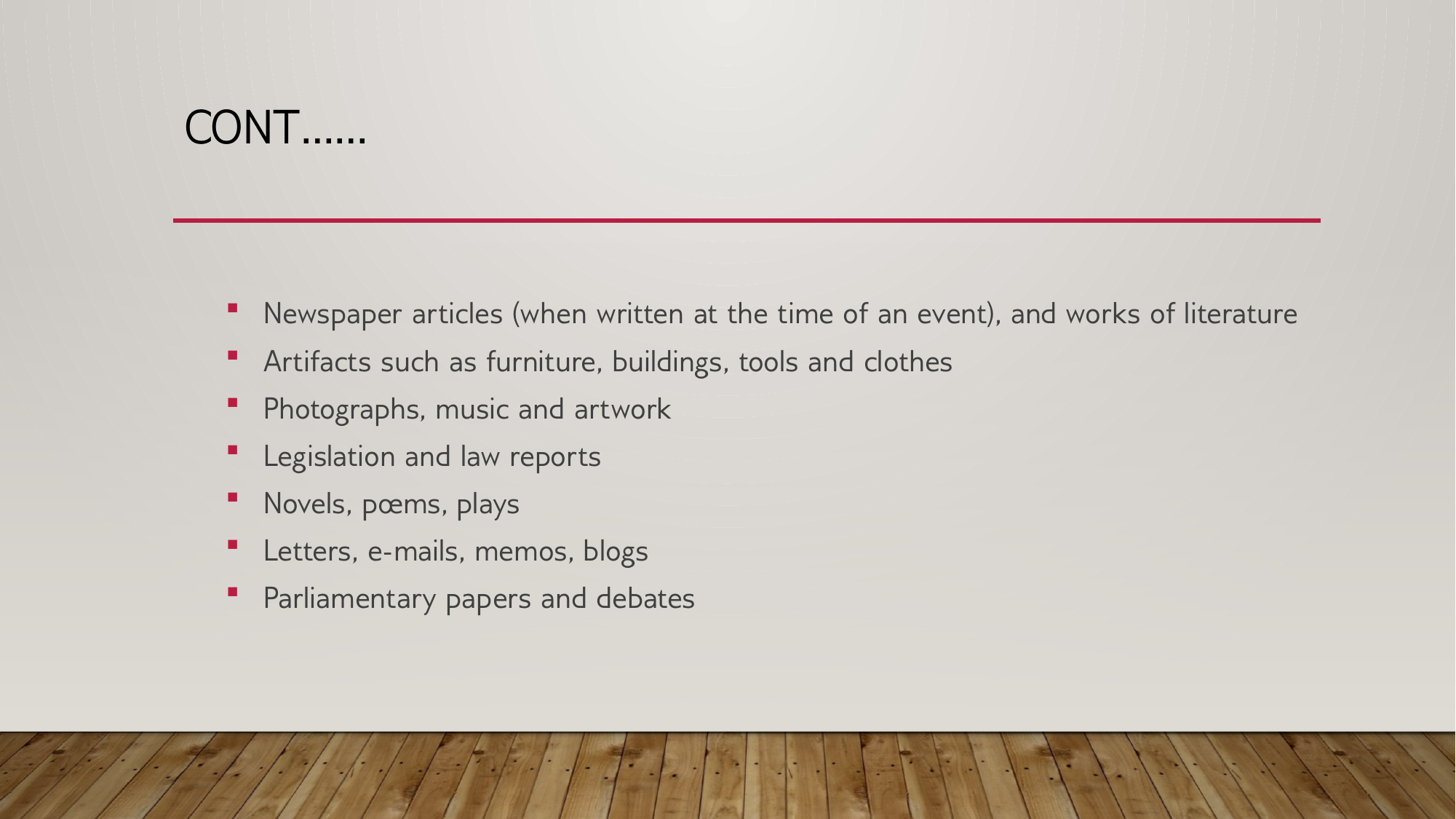

# Cont……

Newspaper articles (when written at the time of an event), and works of literature
Artifacts such as furniture, buildings, tools and clothes
Photographs, music and artwork
Legislation and law reports
Novels, poems, plays
Letters, e-mails, memos, blogs
Parliamentary papers and debates